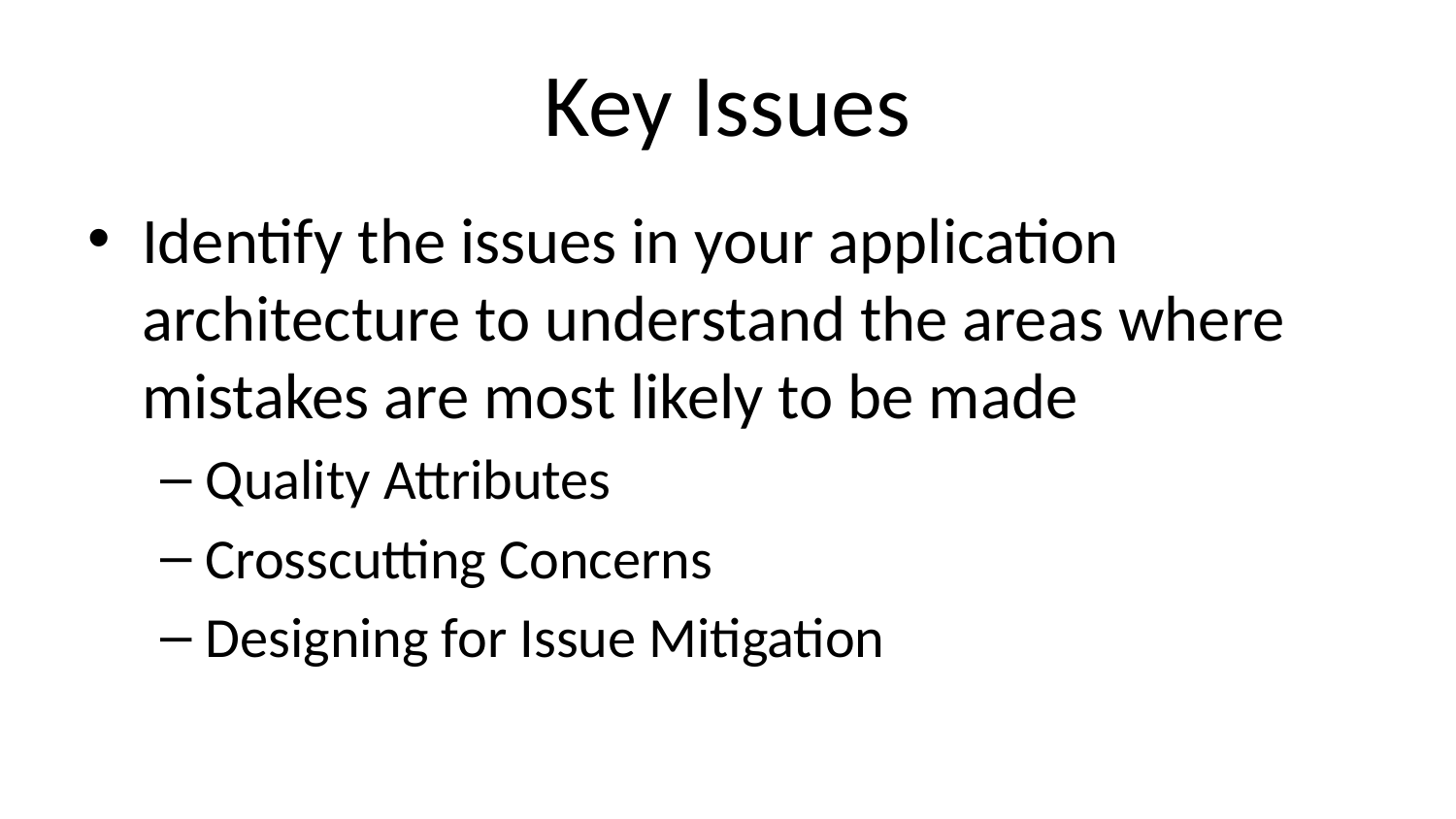

# Key Issues
Identify the issues in your application architecture to understand the areas where mistakes are most likely to be made
Quality Attributes
Crosscutting Concerns
Designing for Issue Mitigation